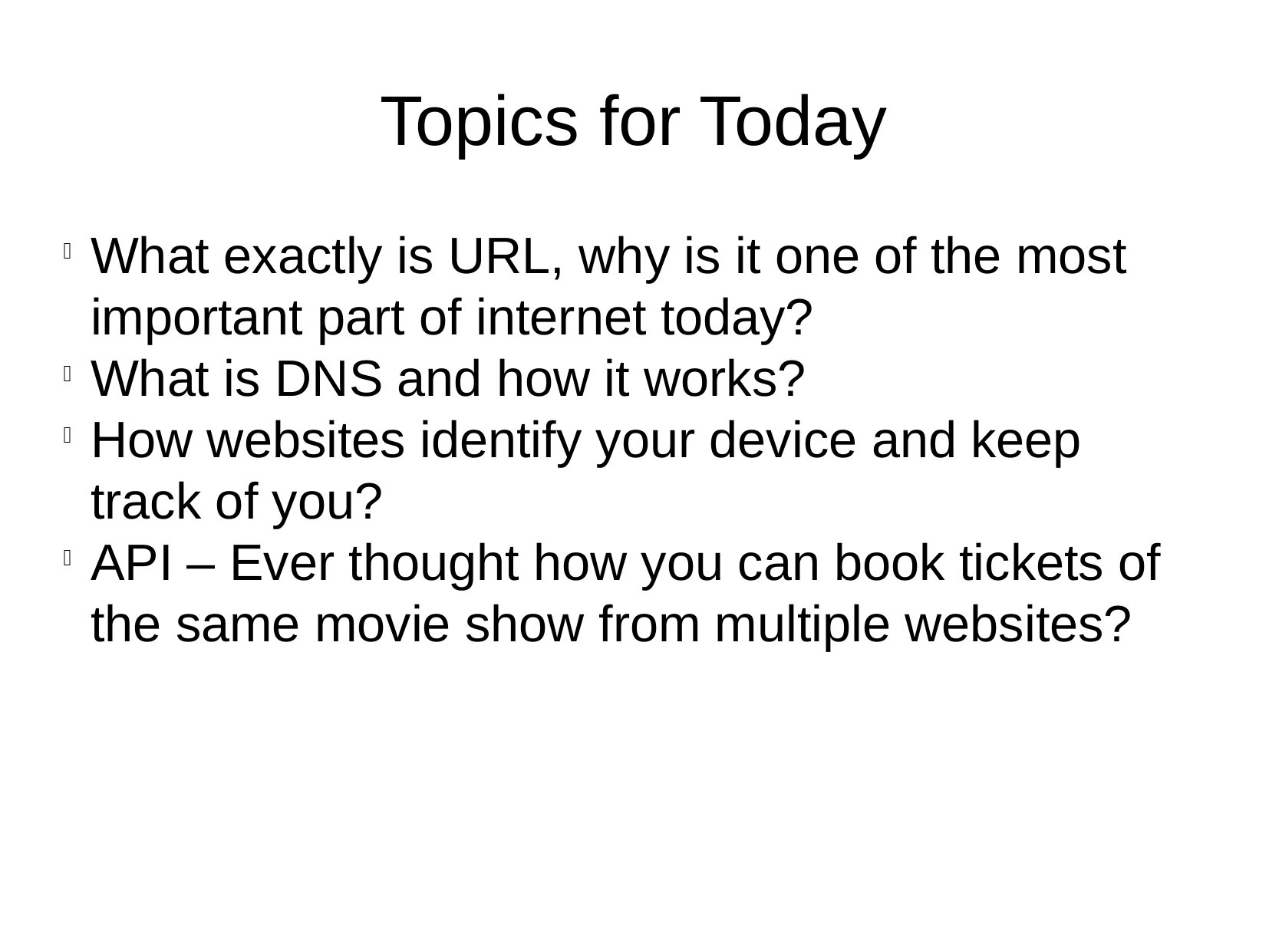

Topics for Today
What exactly is URL, why is it one of the most important part of internet today?
What is DNS and how it works?
How websites identify your device and keep track of you?
API – Ever thought how you can book tickets of the same movie show from multiple websites?